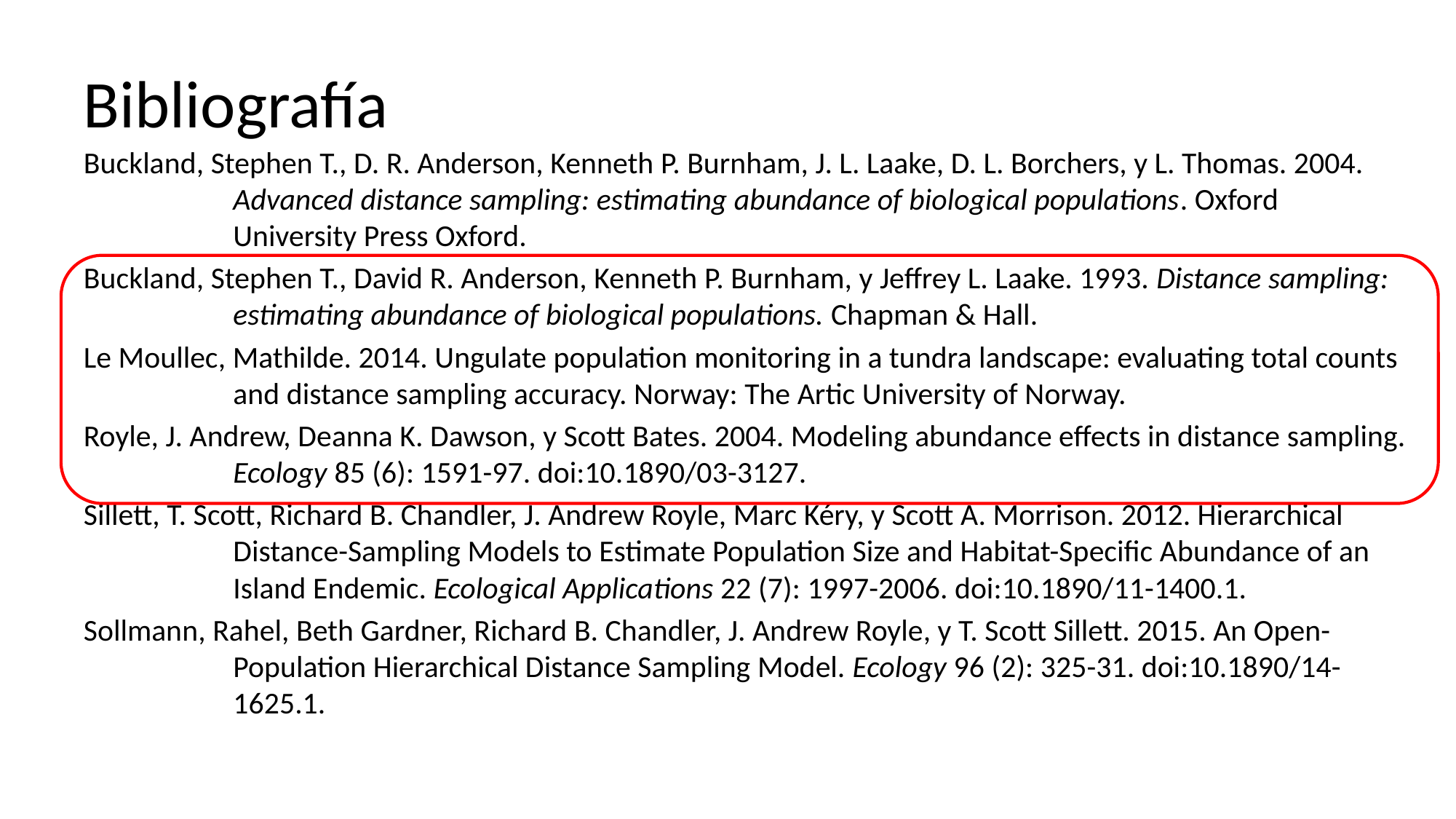

# Bibliografía
Buckland, Stephen T., D. R. Anderson, Kenneth P. Burnham, J. L. Laake, D. L. Borchers, y L. Thomas. 2004. Advanced distance sampling: estimating abundance of biological populations. Oxford University Press Oxford.
Buckland, Stephen T., David R. Anderson, Kenneth P. Burnham, y Jeffrey L. Laake. 1993. Distance sampling: estimating abundance of biological populations. Chapman & Hall.
Le Moullec, Mathilde. 2014. Ungulate population monitoring in a tundra landscape: evaluating total counts and distance sampling accuracy. Norway: The Artic University of Norway.
Royle, J. Andrew, Deanna K. Dawson, y Scott Bates. 2004. Modeling abundance effects in distance sampling. Ecology 85 (6): 1591-97. doi:10.1890/03-3127.
Sillett, T. Scott, Richard B. Chandler, J. Andrew Royle, Marc Kéry, y Scott A. Morrison. 2012. Hierarchical Distance-Sampling Models to Estimate Population Size and Habitat-Specific Abundance of an Island Endemic. Ecological Applications 22 (7): 1997-2006. doi:10.1890/11-1400.1.
Sollmann, Rahel, Beth Gardner, Richard B. Chandler, J. Andrew Royle, y T. Scott Sillett. 2015. An Open-Population Hierarchical Distance Sampling Model. Ecology 96 (2): 325-31. doi:10.1890/14-1625.1.